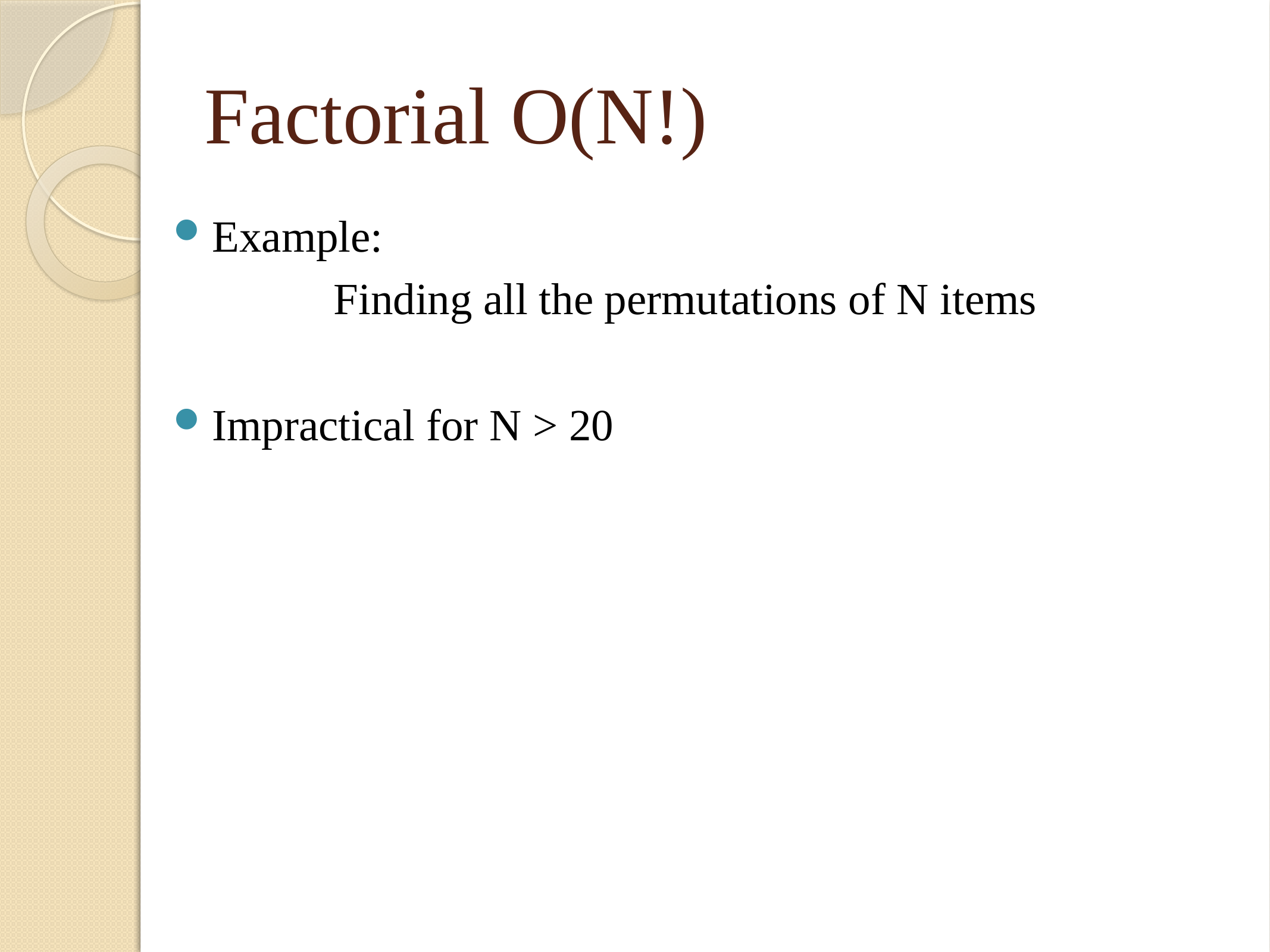

# Factorial O(N!)
Example:
Finding all the permutations of N items

Impractical for N > 20